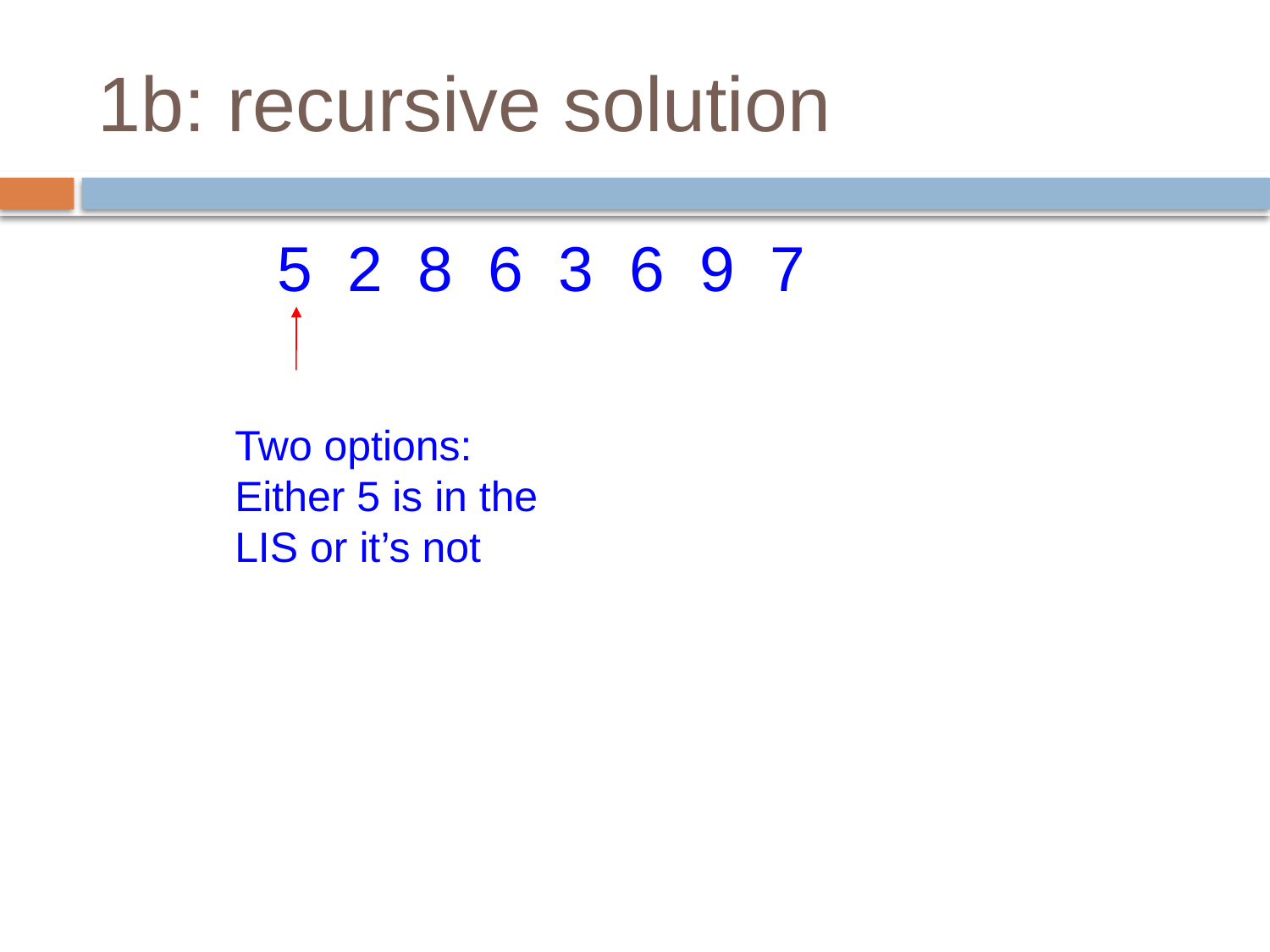

# 1b: recursive solution
5  2  8  6  3  6  9  7

Two options:  Either 5 is in the LIS or it’s not